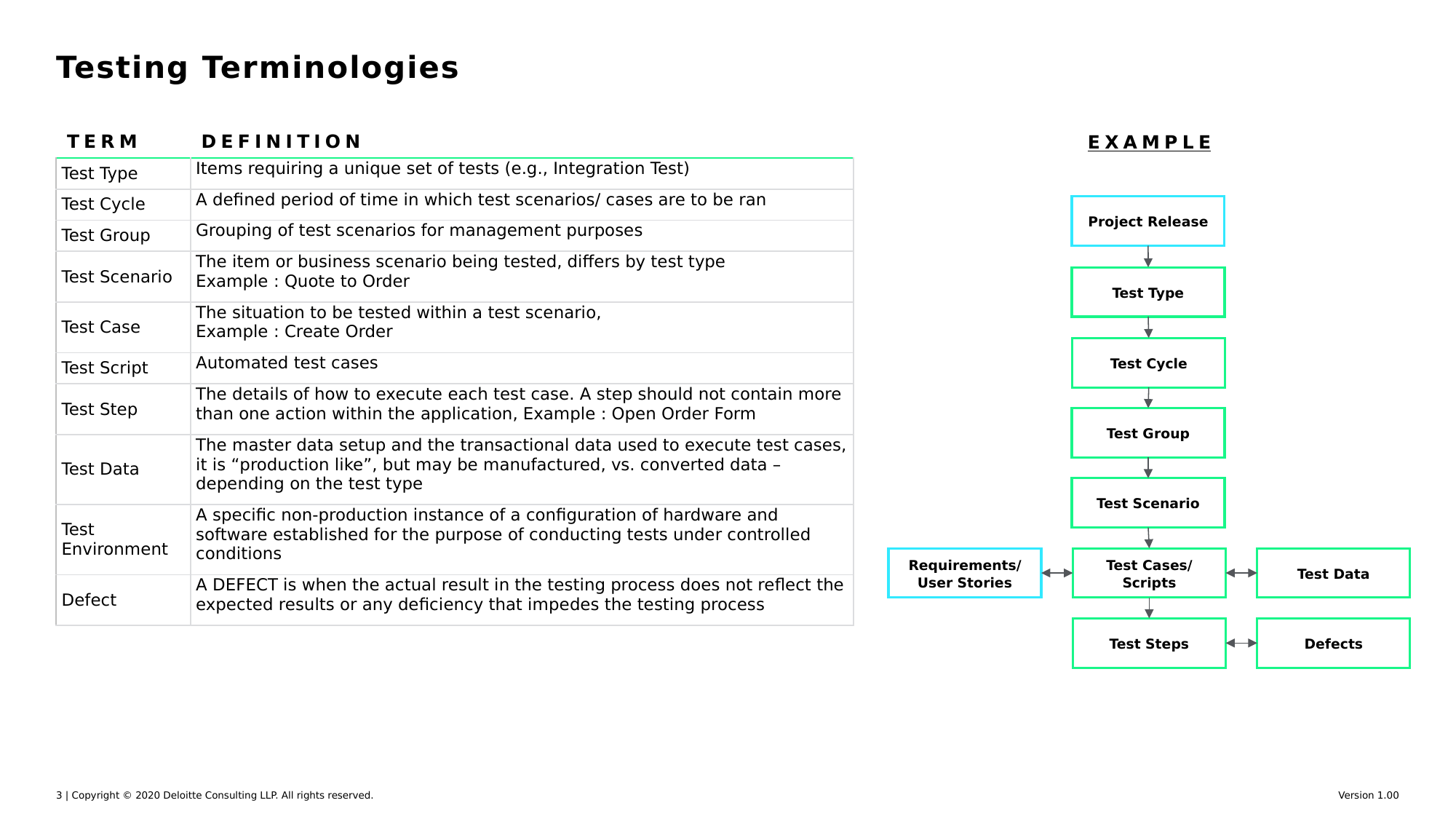

# Testing Terminologies
| TERM | DEFINITION |
| --- | --- |
| Test Type | Items requiring a unique set of tests (e.g., Integration Test) |
| Test Cycle | A defined period of time in which test scenarios/ cases are to be ran |
| Test Group | Grouping of test scenarios for management purposes |
| Test Scenario | The item or business scenario being tested, differs by test type Example : Quote to Order |
| Test Case | The situation to be tested within a test scenario, Example : Create Order |
| Test Script | Automated test cases |
| Test Step | The details of how to execute each test case. A step should not contain more than one action within the application, Example : Open Order Form |
| Test Data | The master data setup and the transactional data used to execute test cases, it is “production like”, but may be manufactured, vs. converted data – depending on the test type |
| Test Environment | A specific non-production instance of a configuration of hardware and software established for the purpose of conducting tests under controlled conditions |
| Defect | A DEFECT is when the actual result in the testing process does not reflect the expected results or any deficiency that impedes the testing process |
EXAMPLE
Project Release
Test Type
Test Cycle
Test Group
Test Scenario
Requirements/ User Stories
Test Cases/ Scripts
Test Data
Test Steps
Defects